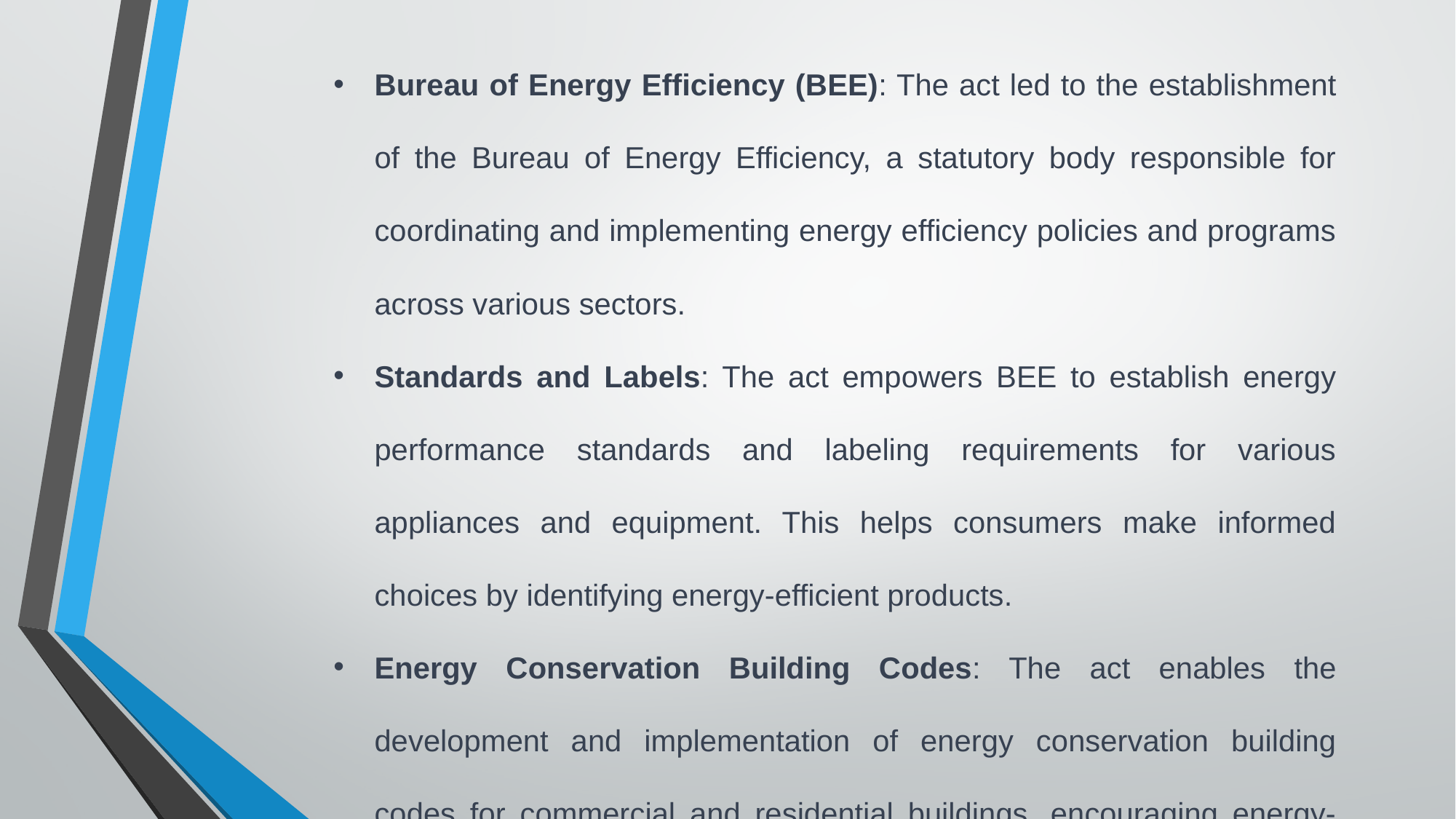

Bureau of Energy Efficiency (BEE): The act led to the establishment of the Bureau of Energy Efficiency, a statutory body responsible for coordinating and implementing energy efficiency policies and programs across various sectors.
Standards and Labels: The act empowers BEE to establish energy performance standards and labeling requirements for various appliances and equipment. This helps consumers make informed choices by identifying energy-efficient products.
Energy Conservation Building Codes: The act enables the development and implementation of energy conservation building codes for commercial and residential buildings, encouraging energy-efficient construction practices.